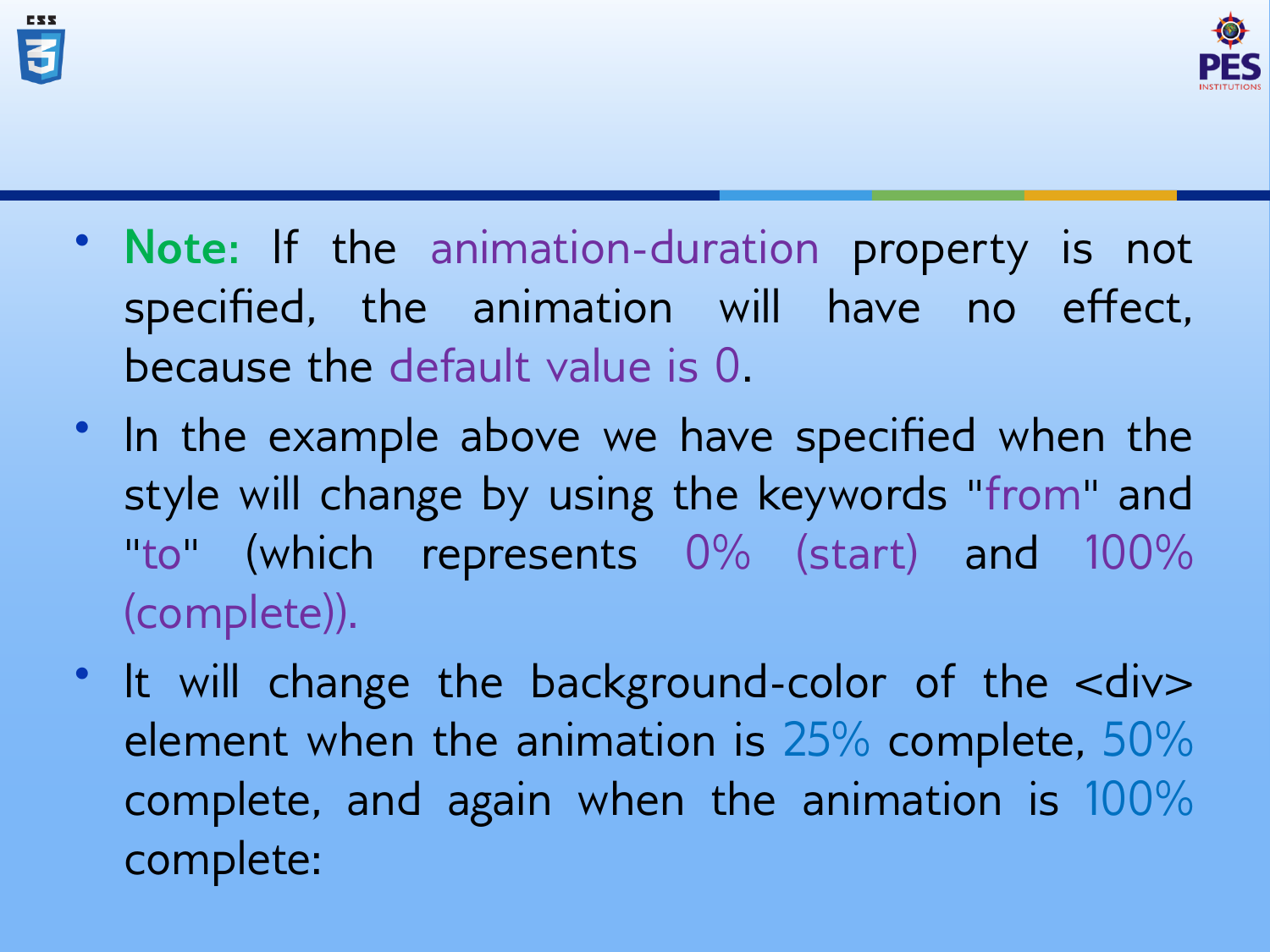

#
Note: If the animation-duration property is not specified, the animation will have no effect, because the default value is 0.
In the example above we have specified when the style will change by using the keywords "from" and "to" (which represents 0% (start) and 100% (complete)).
It will change the background-color of the <div> element when the animation is 25% complete, 50% complete, and again when the animation is 100% complete: